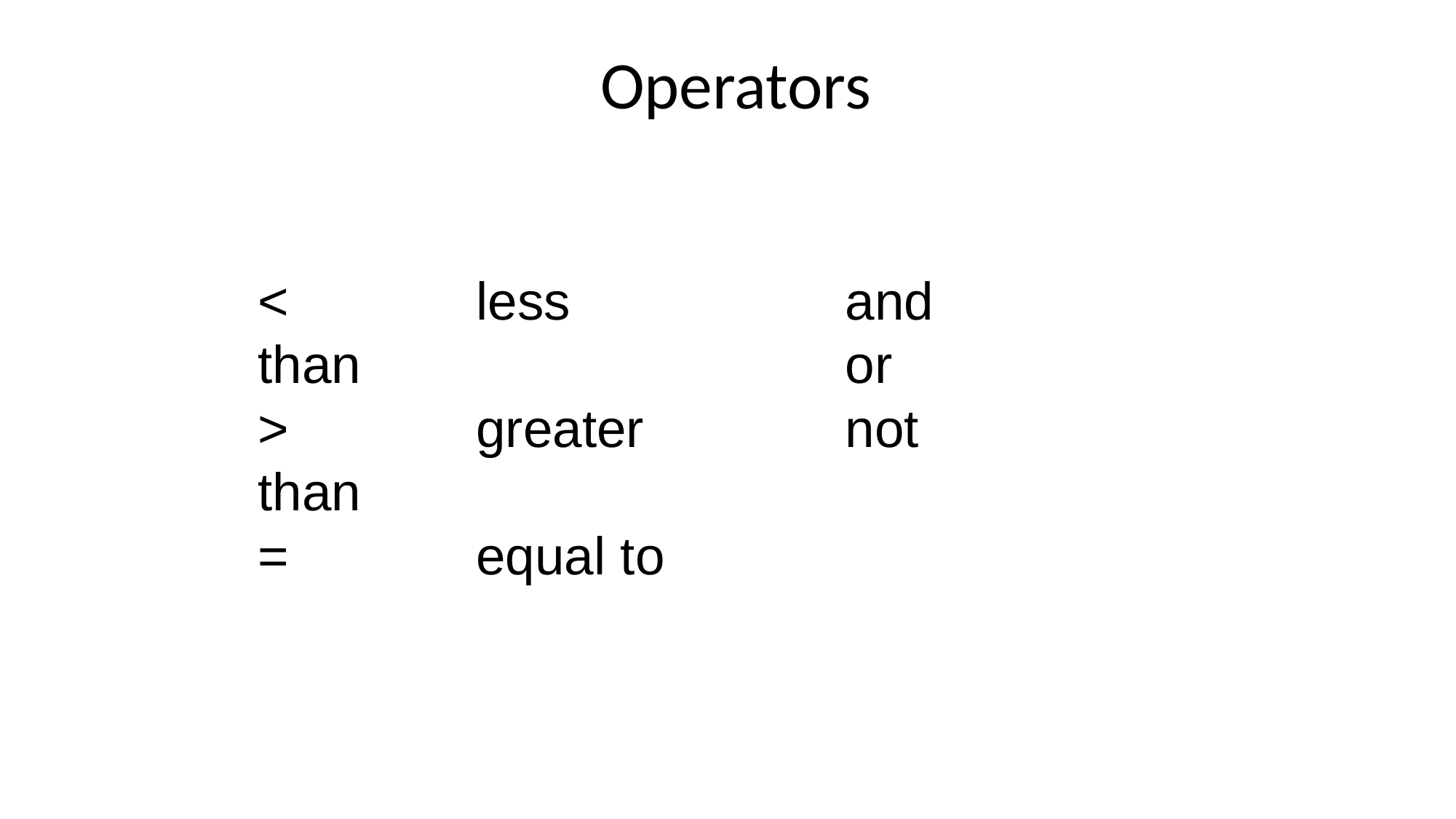

# Operators
< 		less than
>		greater than
=		equal to
and
or
not